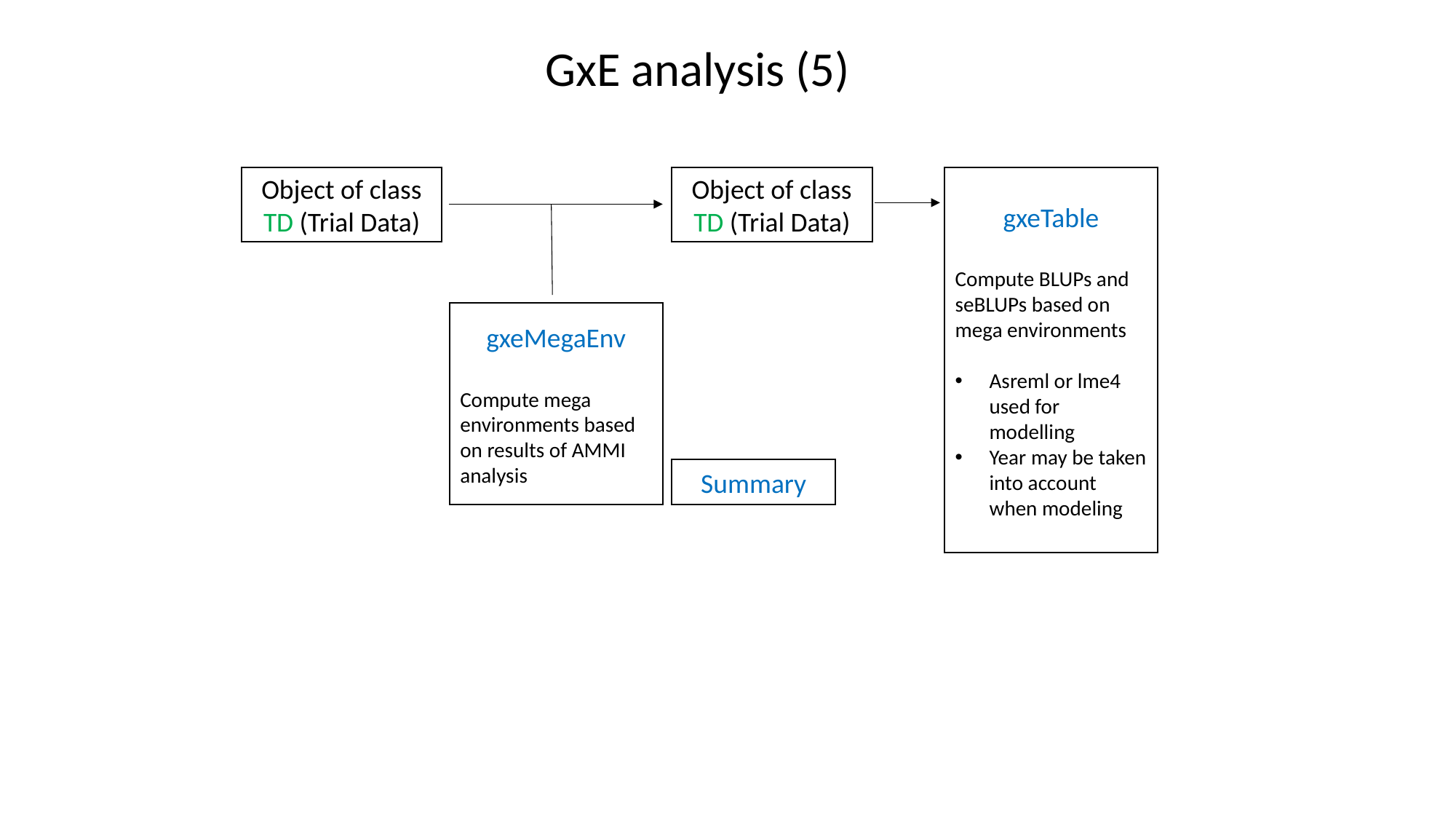

GxE analysis (5)
Object of class TD (Trial Data)
Object of class TD (Trial Data)
gxeTable

Compute BLUPs and seBLUPs based on mega environments

Asreml or lme4 used for modelling
Year may be taken into account when modeling
gxeMegaEnv

Compute mega environments based on results of AMMI analysis
Summary